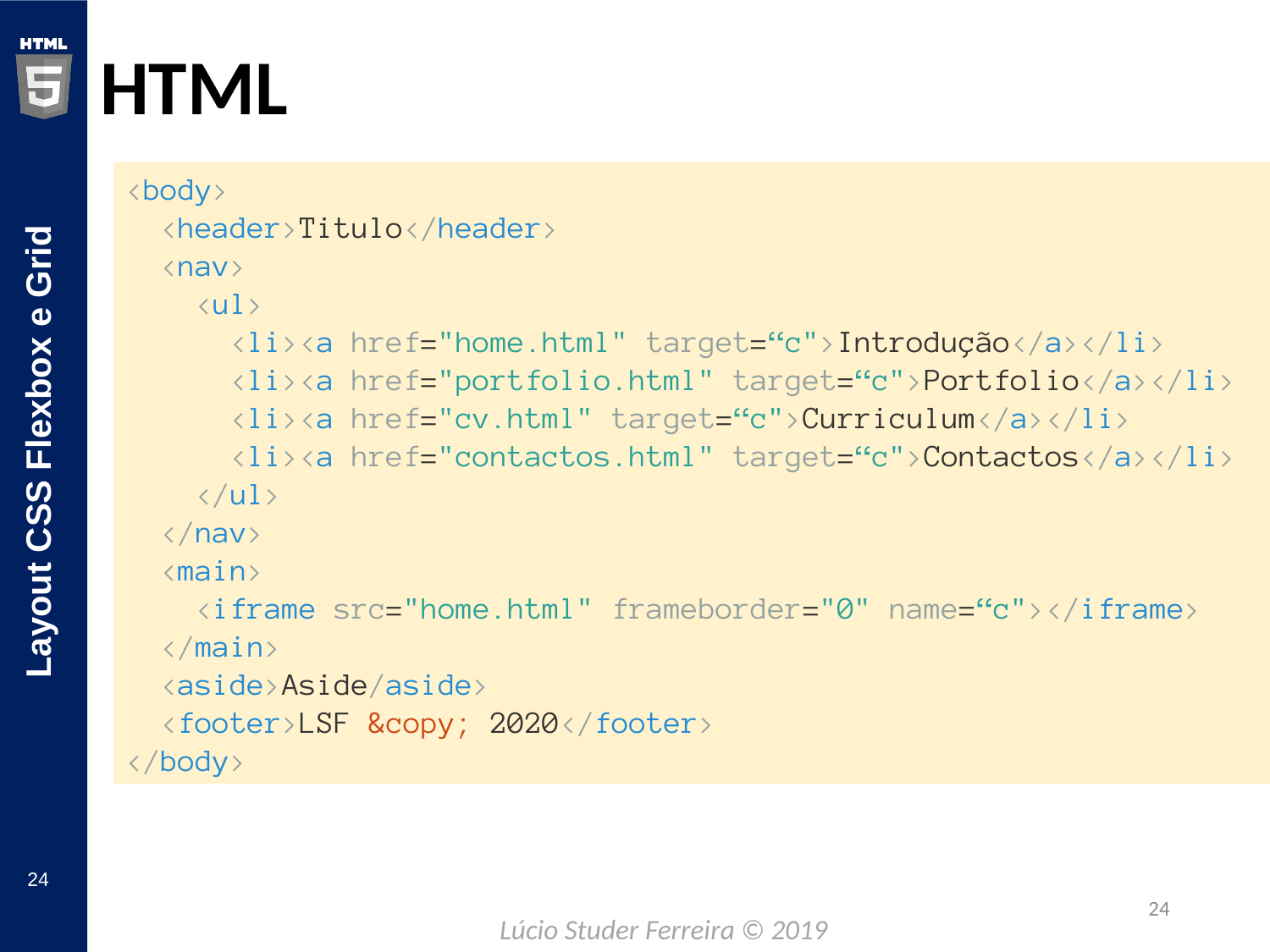

# HTML
<body>
  <header>Titulo</header>
  <nav>
    <ul>
      <li><a href="home.html" target=“c">Introdução</a></li>
      <li><a href="portfolio.html" target=“c">Portfolio</a></li>
      <li><a href="cv.html" target=“c">Curriculum</a></li>
      <li><a href="contactos.html" target=“c">Contactos</a></li>
    </ul>
  </nav>
  <main>
    <iframe src="home.html" frameborder="0" name=“c"></iframe>
  </main>
  <aside>Aside/aside>
  <footer>LSF &copy; 2020</footer>
</body>
24